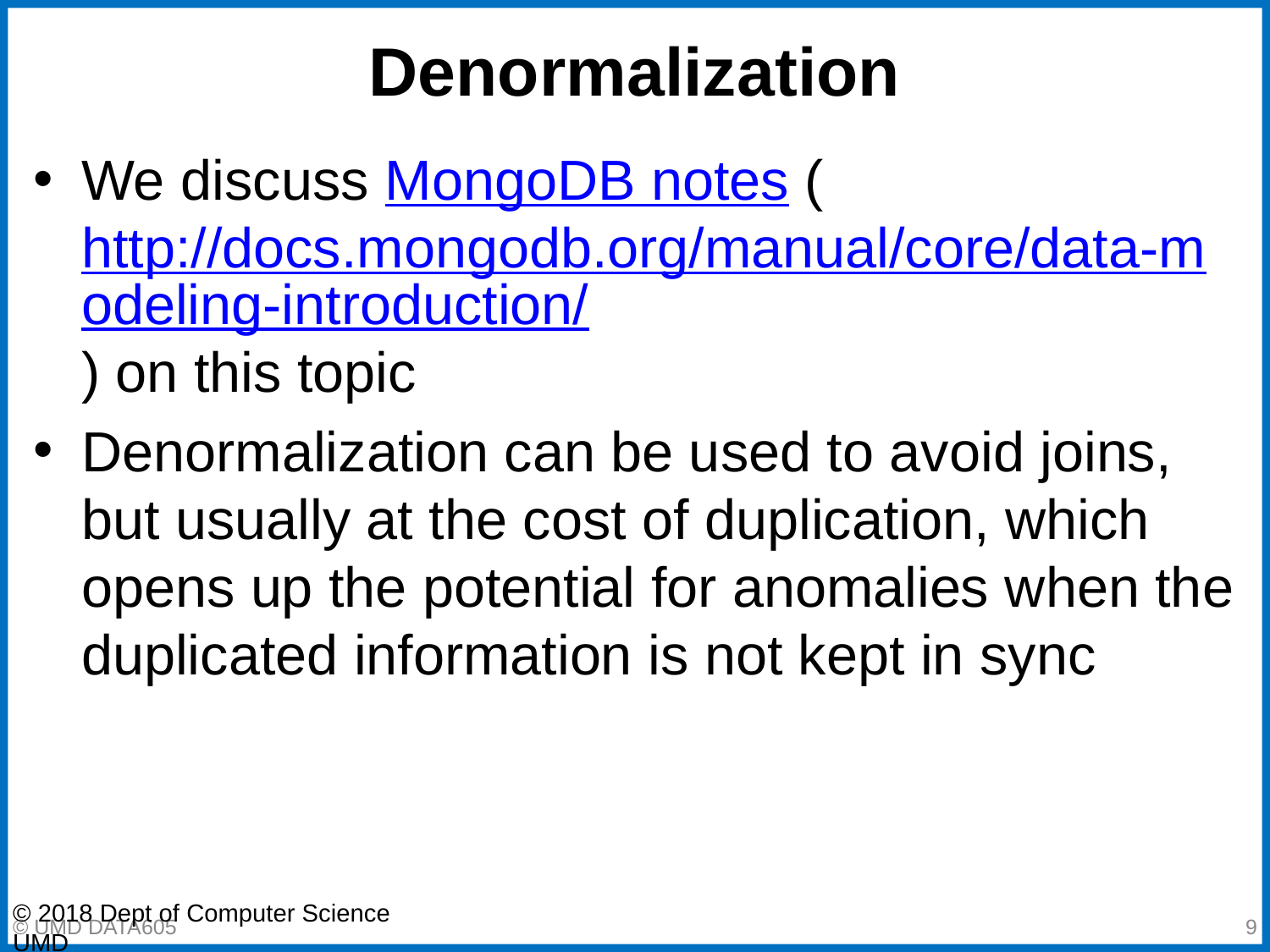

# Denormalization
We discuss MongoDB notes (http://docs.mongodb.org/manual/core/data-modeling-introduction/) on this topic
Denormalization can be used to avoid joins, but usually at the cost of duplication, which opens up the potential for anomalies when the duplicated information is not kept in sync

© 2018 Dept of Computer Science UMD
9